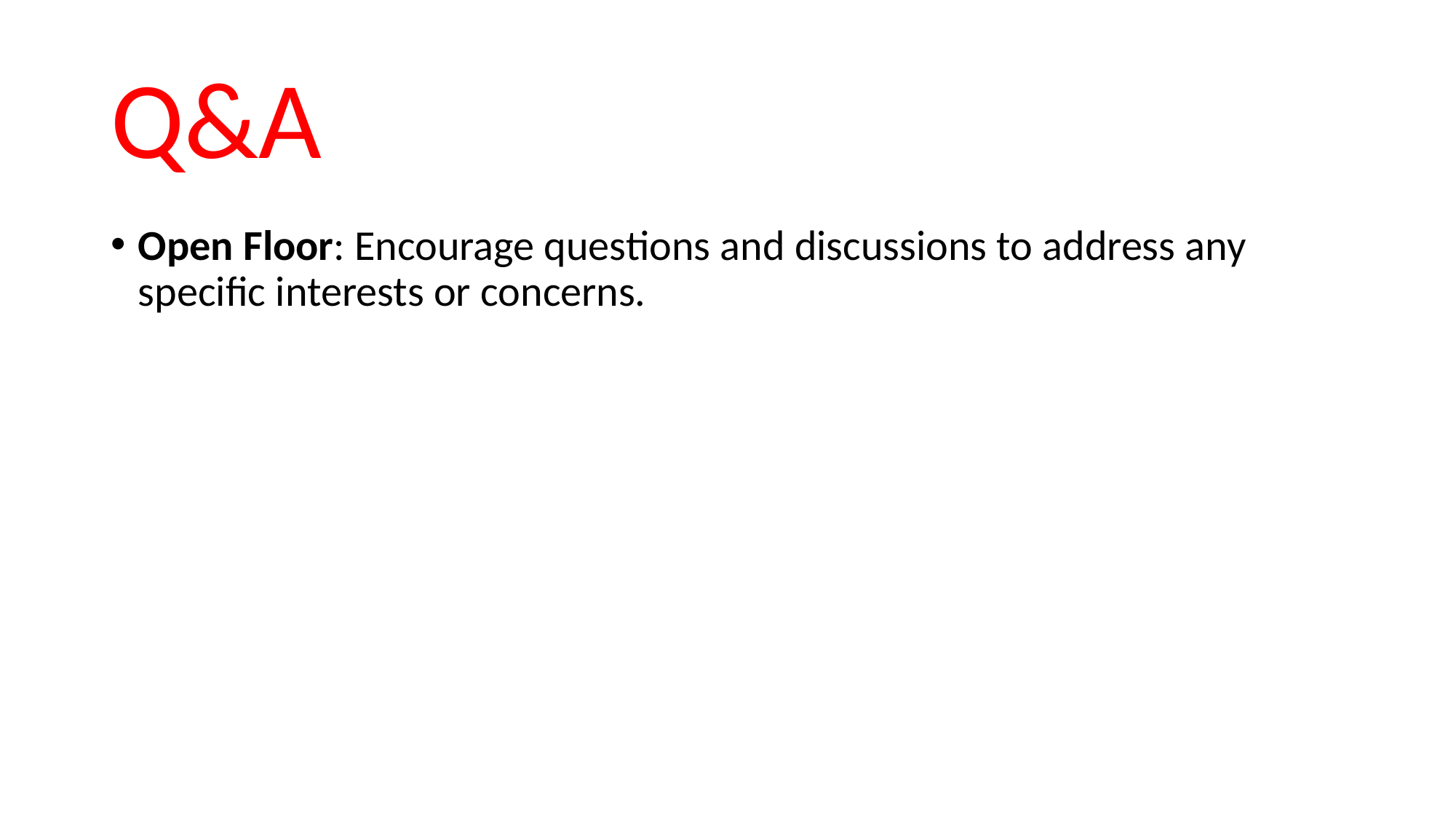

# Q&A
Open Floor: Encourage questions and discussions to address any specific interests or concerns.